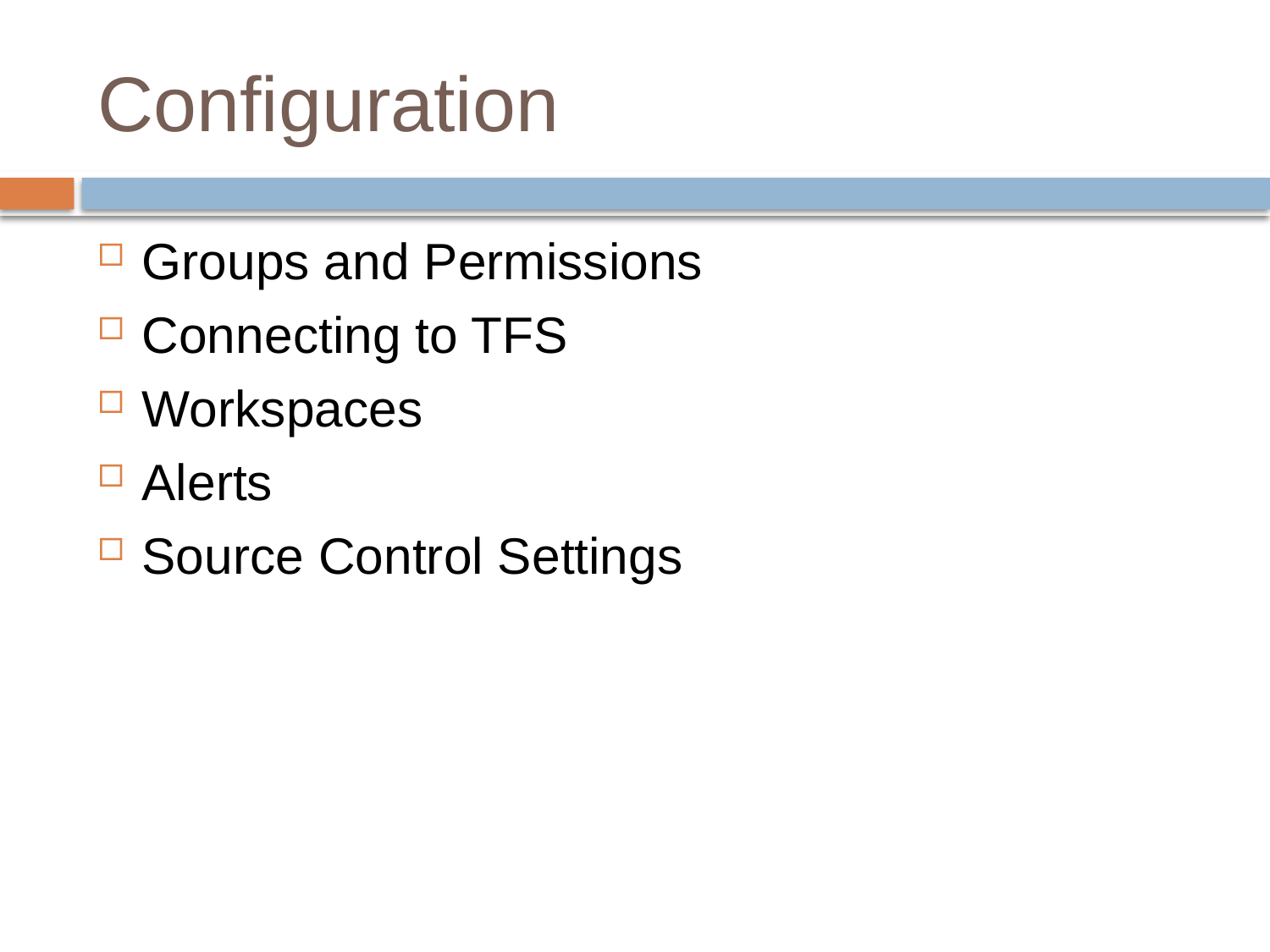

# Configuration
Groups and Permissions
Connecting to TFS
Workspaces
Alerts
Source Control Settings